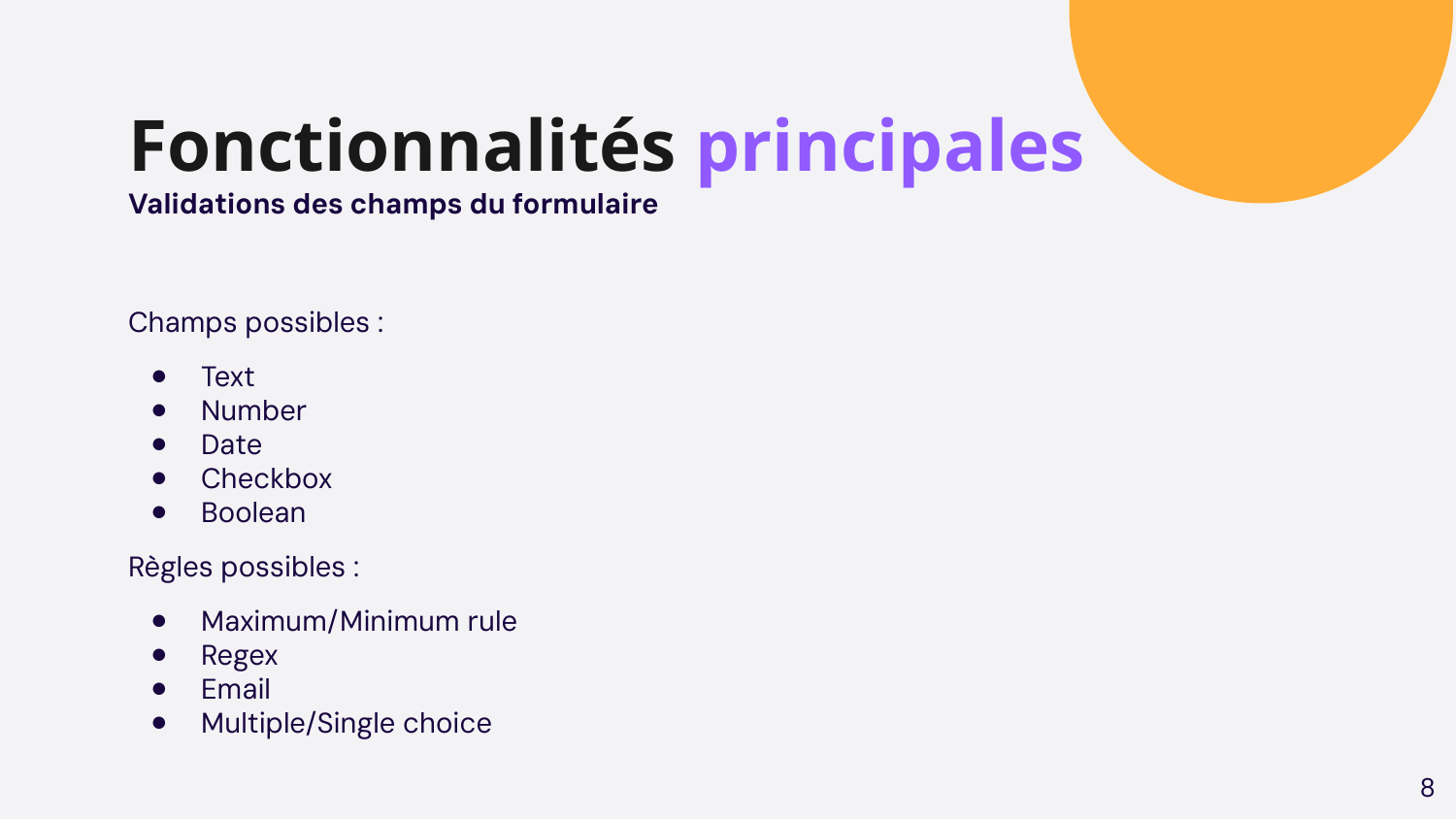

# Fonctionnalités principales
Validations des champs du formulaire

Champs possibles :
Text
Number
Date
Checkbox
Boolean
Règles possibles :
Maximum/Minimum rule
Regex
Email
Multiple/Single choice
8